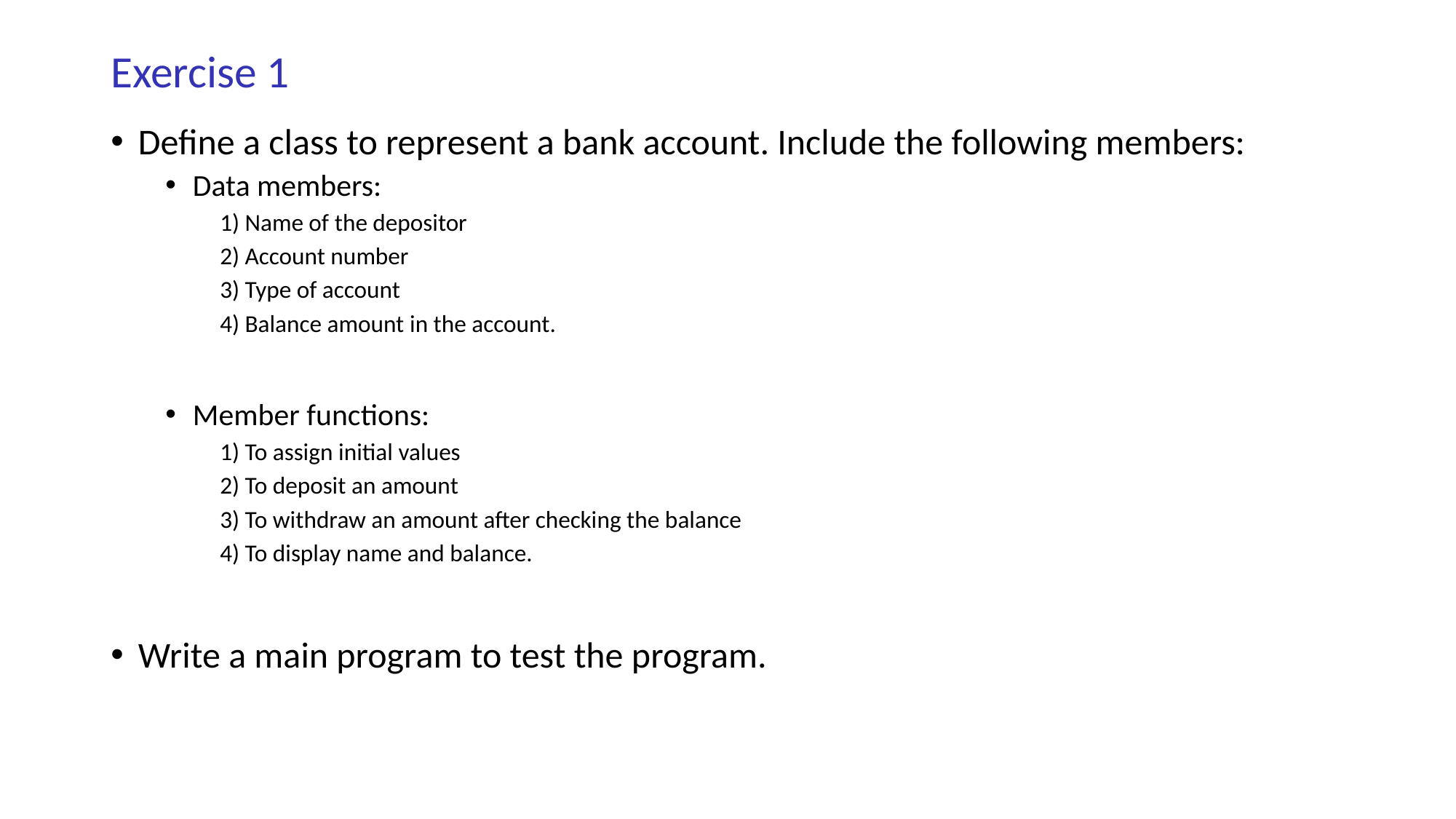

# Exercise 1
Define a class to represent a bank account. Include the following members:
Data members:
1) Name of the depositor
2) Account number
3) Type of account
4) Balance amount in the account.

Member functions:
1) To assign initial values
2) To deposit an amount
3) To withdraw an amount after checking the balance
4) To display name and balance.

Write a main program to test the program.